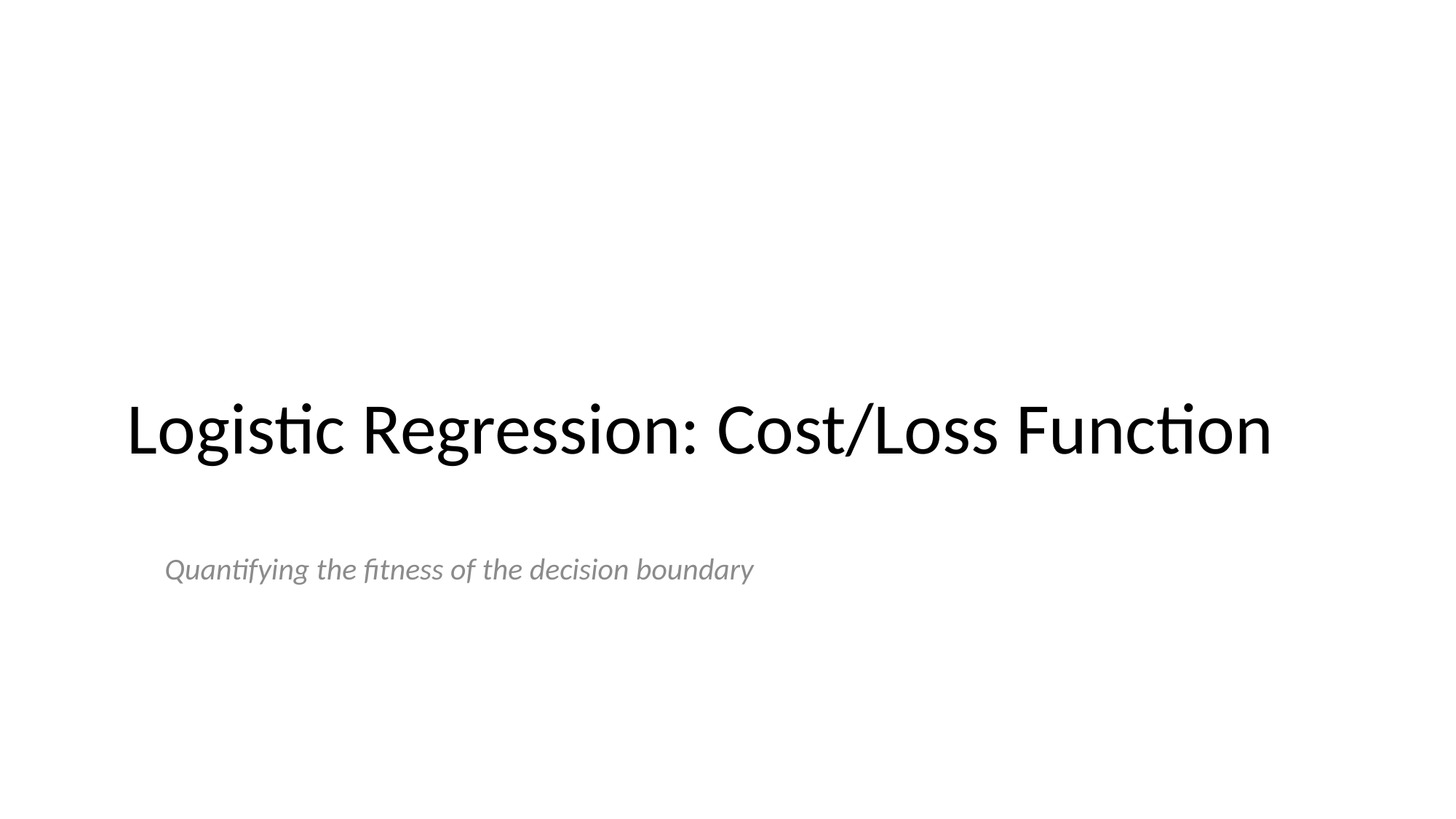

# Logistic Regression: Cost/Loss Function
Quantifying the fitness of the decision boundary